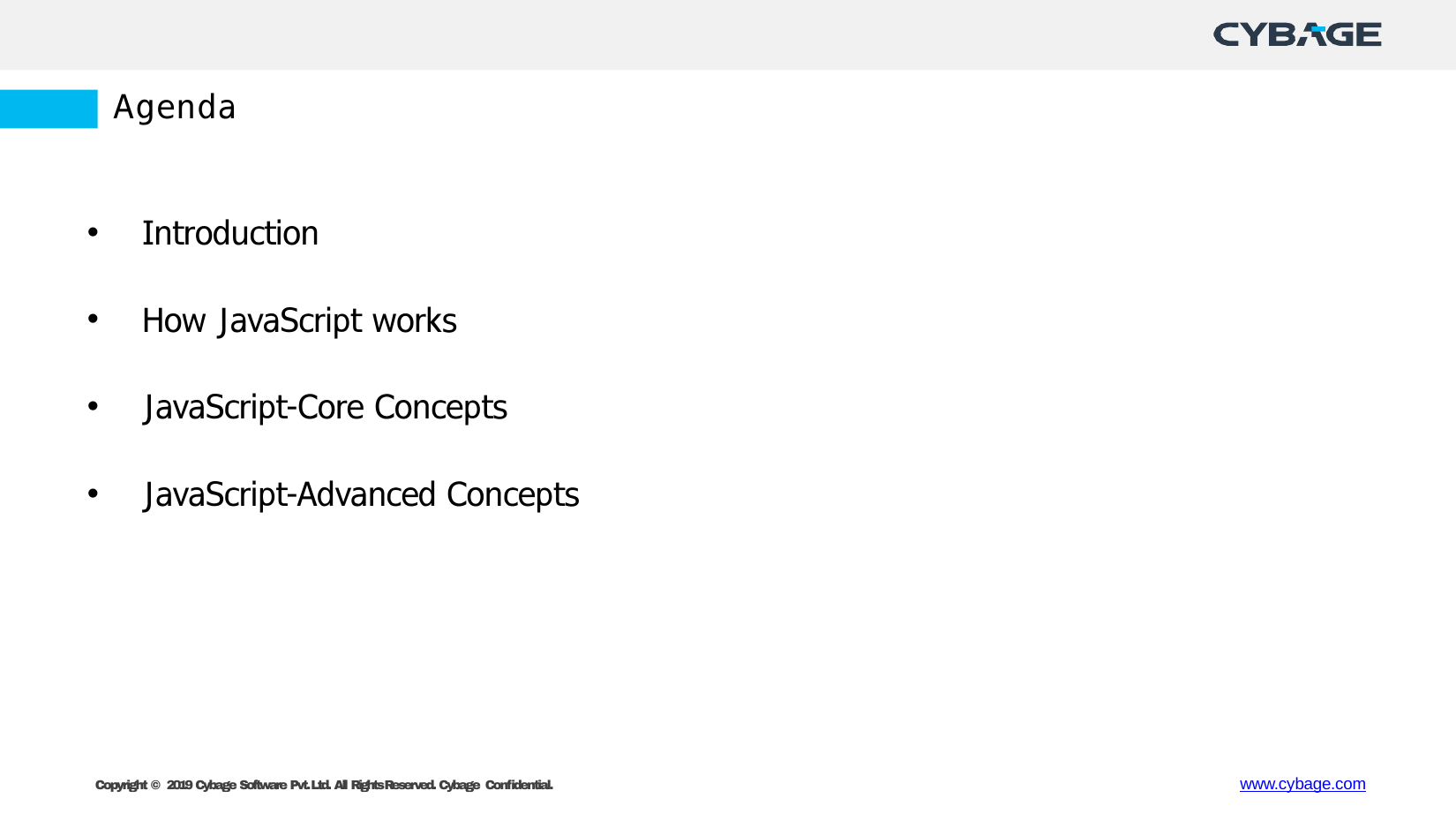

# Agenda
Introduction

How JavaScript works

JavaScript-Core Concepts

JavaScript-Advanced Concepts
www.cybage.com
Copyright © 2019 Cybage Software Pvt. Ltd. All Rights Reserved. Cybage Confidential.